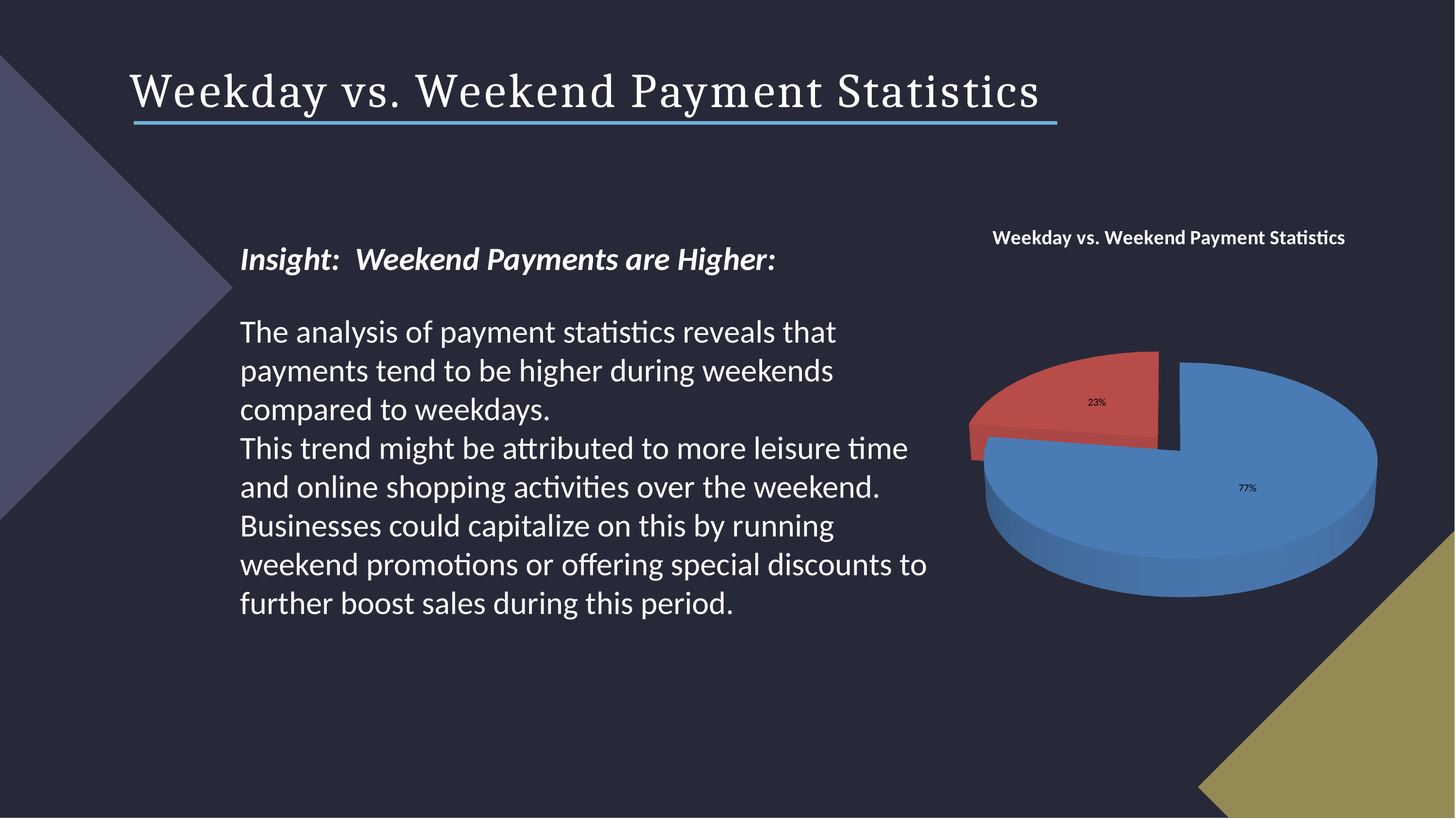

# Weekday vs. Weekend Payment Statistics

[unsupported chart]

Insight:  Weekend Payments are Higher:

The analysis of payment statistics reveals that payments tend to be higher during weekends compared to weekdays.
This trend might be attributed to more leisure time and online shopping activities over the weekend. Businesses could capitalize on this by running weekend promotions or offering special discounts to further boost sales during this period.